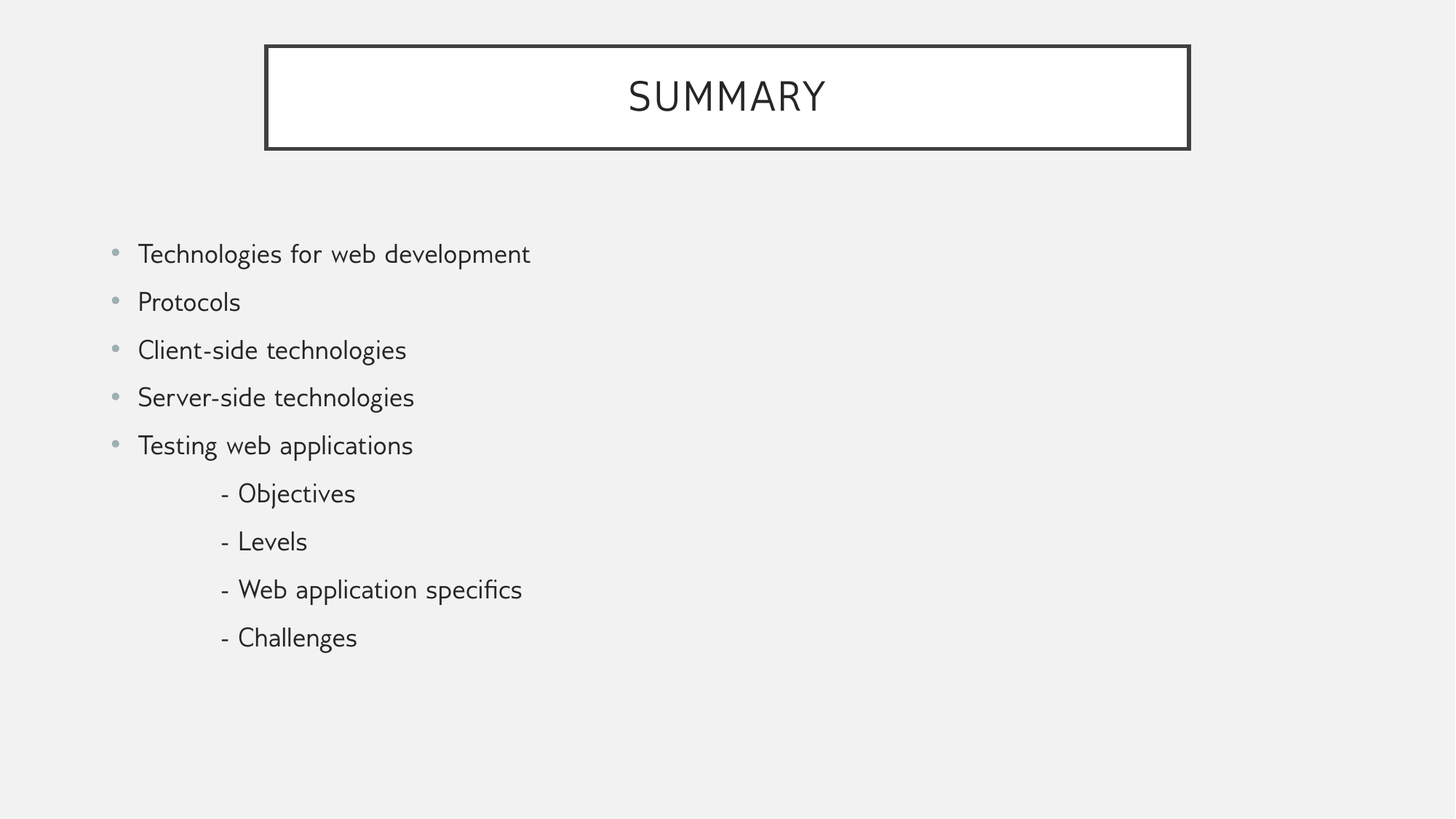

# Summary

Technologies for web development
Protocols
Client-side technologies
Server-side technologies
Testing web applications
	- Objectives
	- Levels
	- Web application specifics
	- Challenges